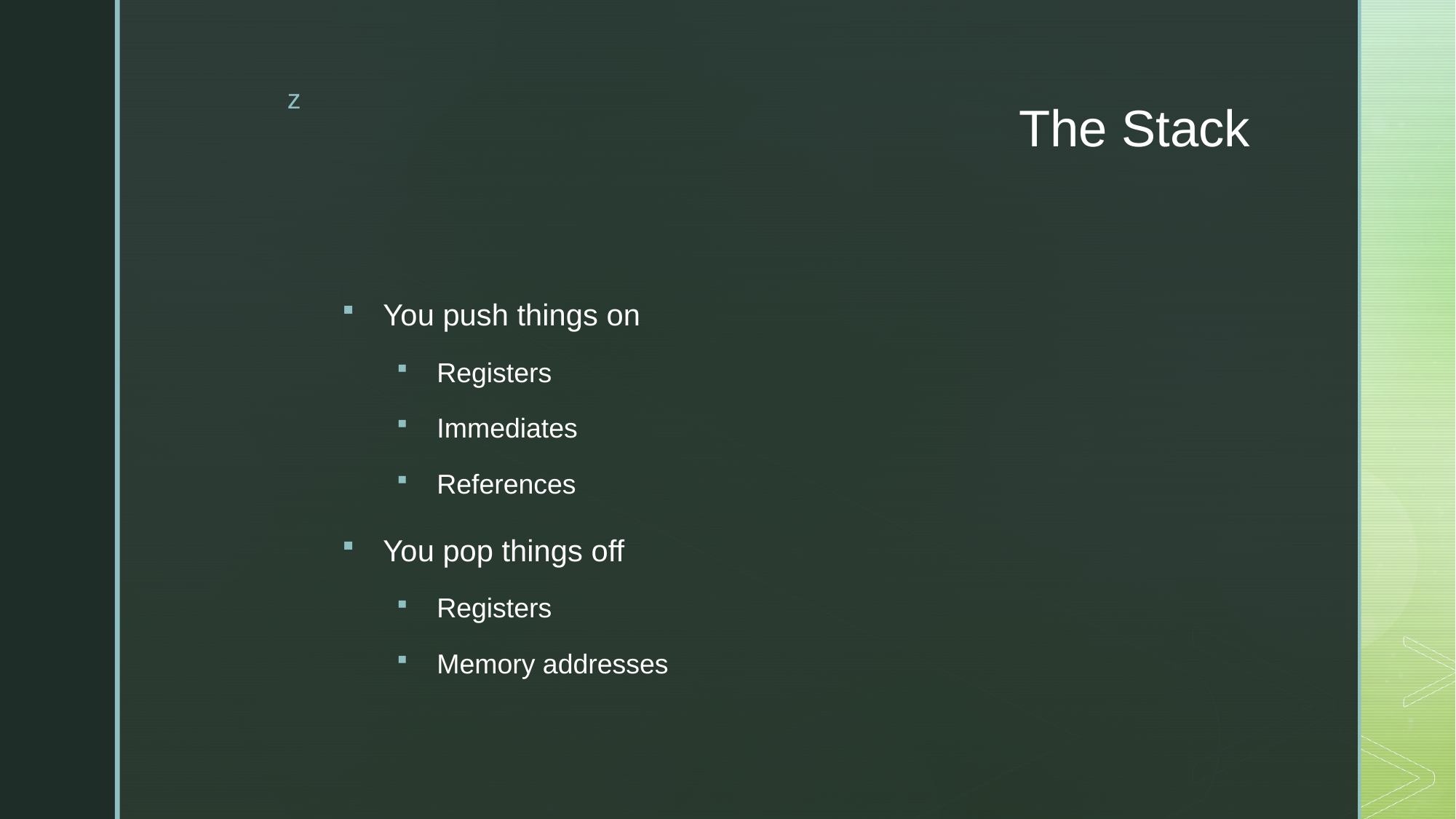

# The Stack
You push things on
Registers
Immediates
References
You pop things off
Registers
Memory addresses